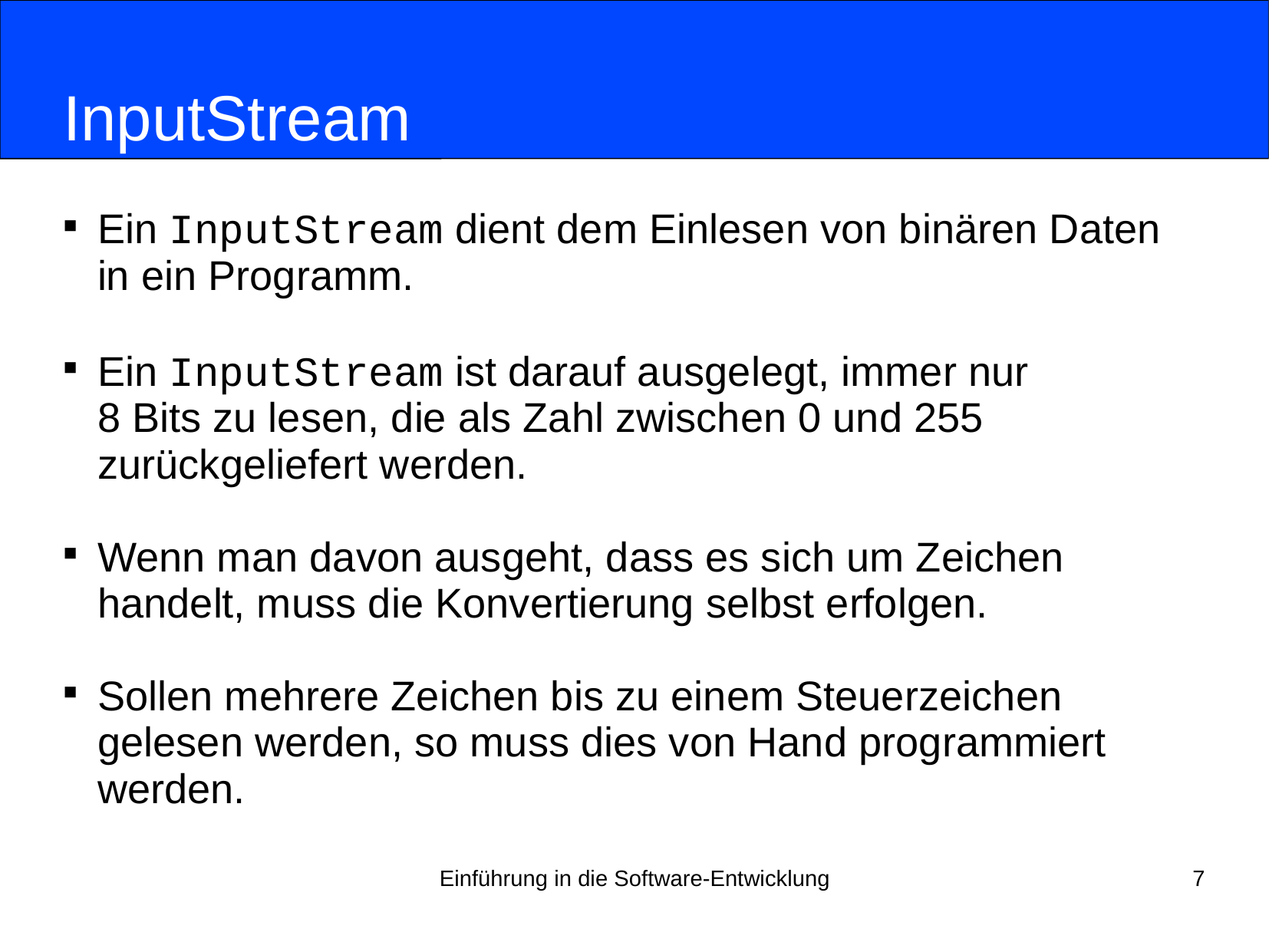

# InputStream
Ein InputStream dient dem Einlesen von binären Daten in ein Programm.
Ein InputStream ist darauf ausgelegt, immer nur
8 Bits zu lesen, die als Zahl zwischen 0 und 255
zurückgeliefert werden.
Wenn man davon ausgeht, dass es sich um Zeichen handelt, muss die Konvertierung selbst erfolgen.
Sollen mehrere Zeichen bis zu einem Steuerzeichen gelesen werden, so muss dies von Hand programmiert
werden.

Einführung in die Software-Entwicklung
7